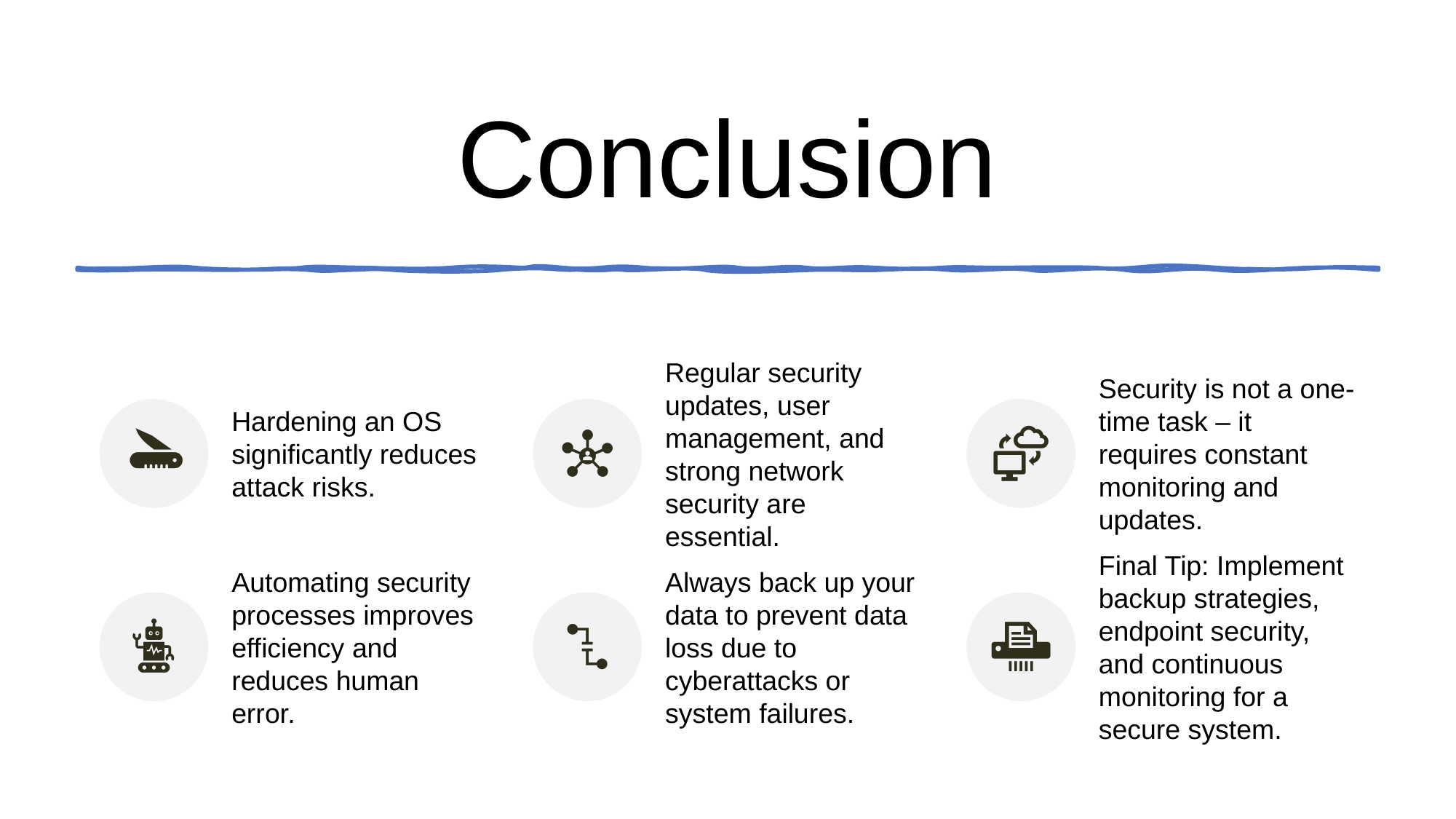

# Conclusion

Hardening an OS significantly reduces attack risks.
Regular security updates, user management, and strong network security are essential.
Security is not a one-time task – it requires constant monitoring and updates.
Automating security processes improves efficiency and reduces human error.
Always back up your data to prevent data loss due to cyberattacks or system failures.
Final Tip: Implement backup strategies, endpoint security, and continuous monitoring for a secure system.